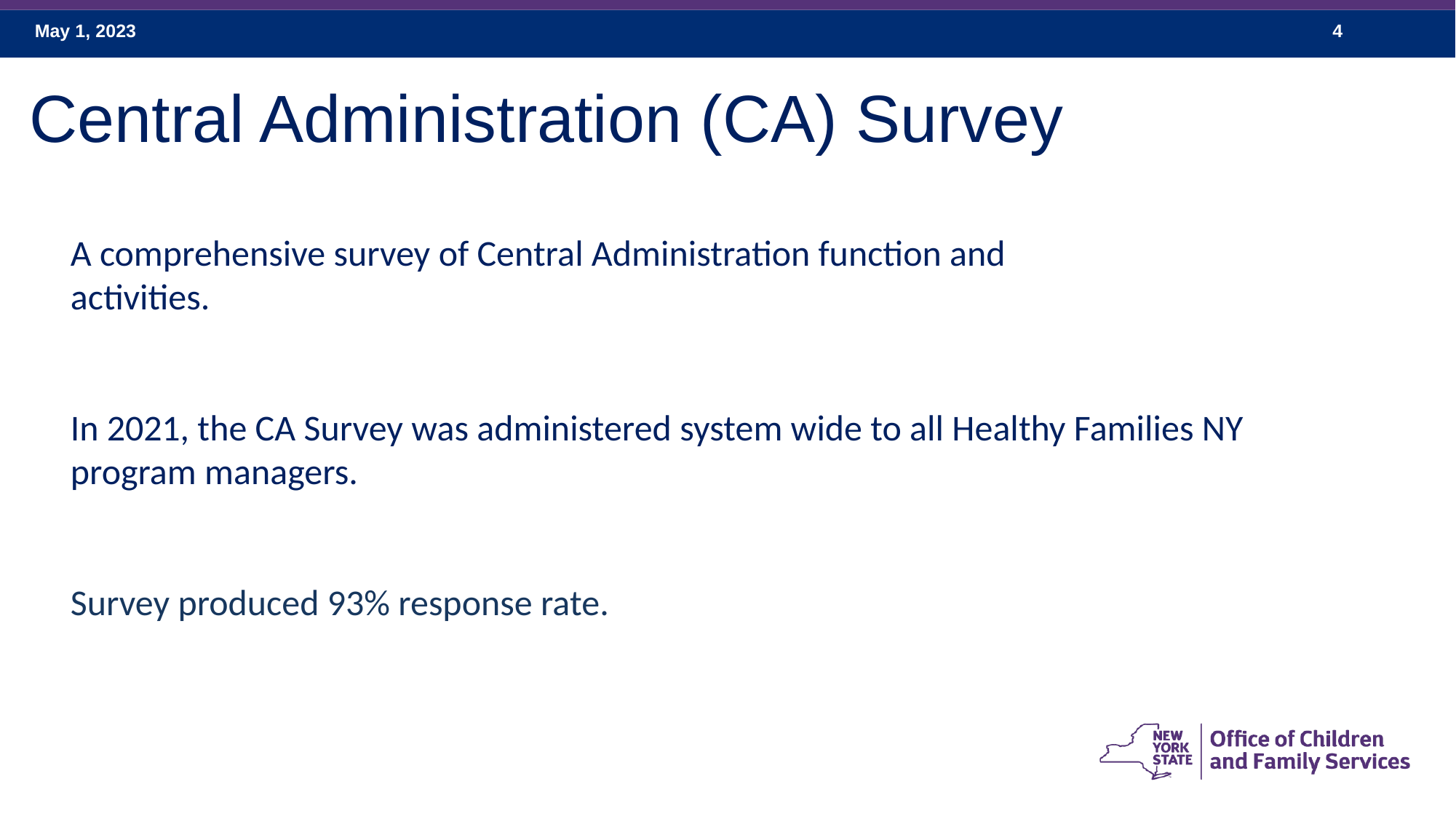

# Central Administration (CA) Survey

A comprehensive survey of Central Administration function and
activities.

In 2021, the CA Survey was administered system wide to all Healthy Families NY program managers.

Survey produced 93% response rate.